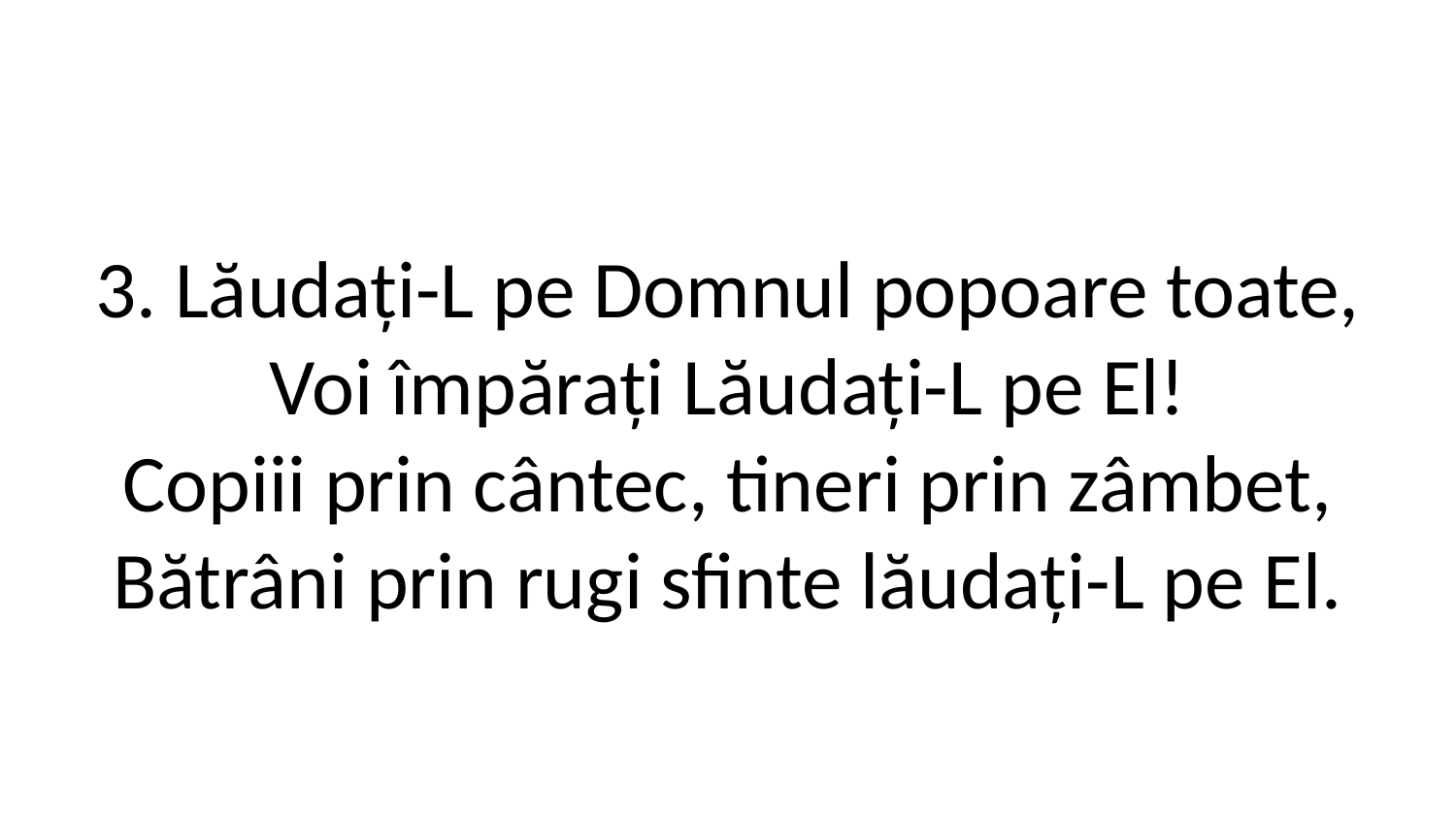

3. Lăudați-L pe Domnul popoare toate,
Voi împărați Lăudați-L pe El!
Copiii prin cântec, tineri prin zâmbet,
Bătrâni prin rugi sfinte lăudați-L pe El.